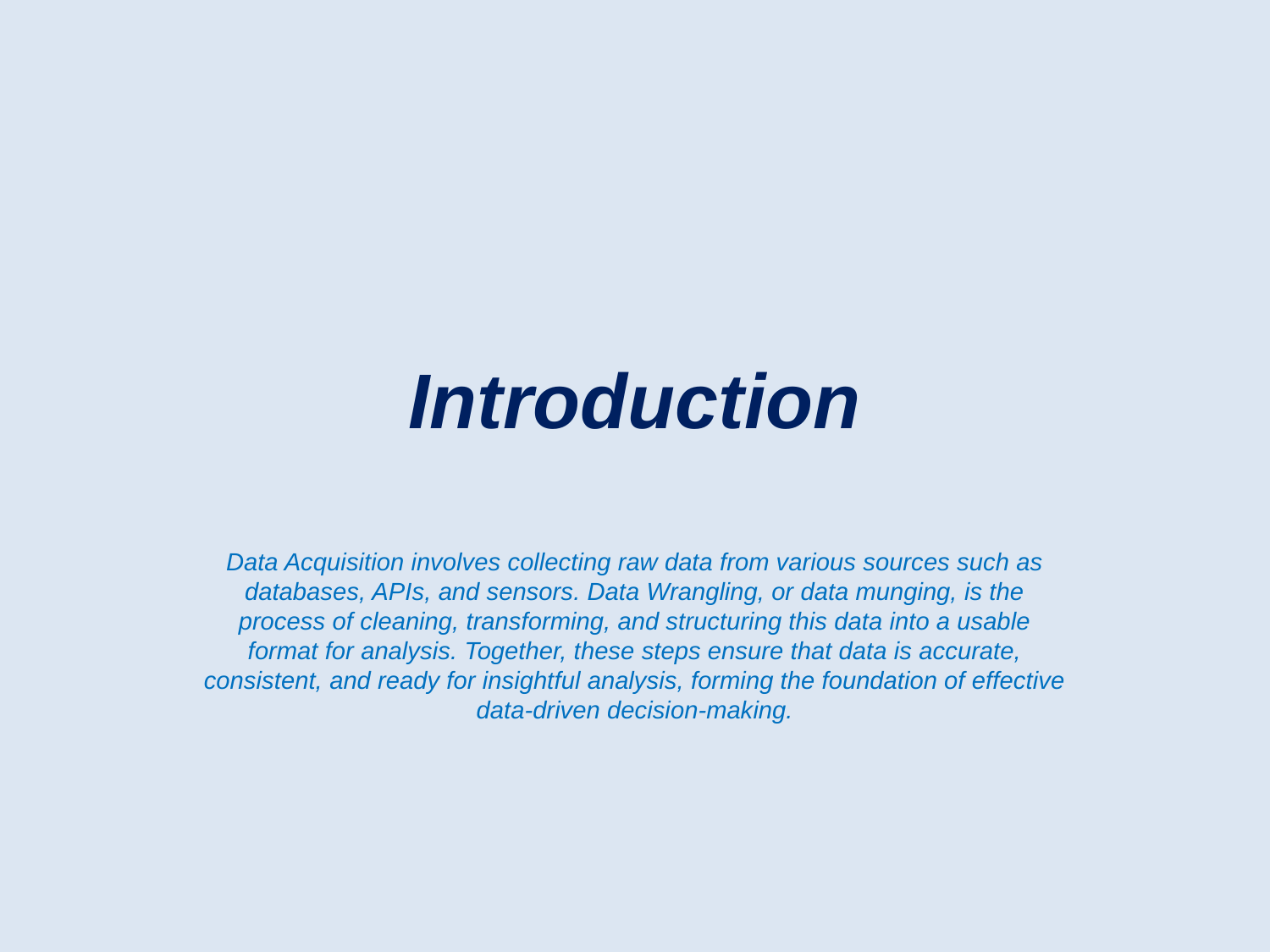

# Introduction
Data Acquisition involves collecting raw data from various sources such as databases, APIs, and sensors. Data Wrangling, or data munging, is the process of cleaning, transforming, and structuring this data into a usable format for analysis. Together, these steps ensure that data is accurate, consistent, and ready for insightful analysis, forming the foundation of effective data-driven decision-making.